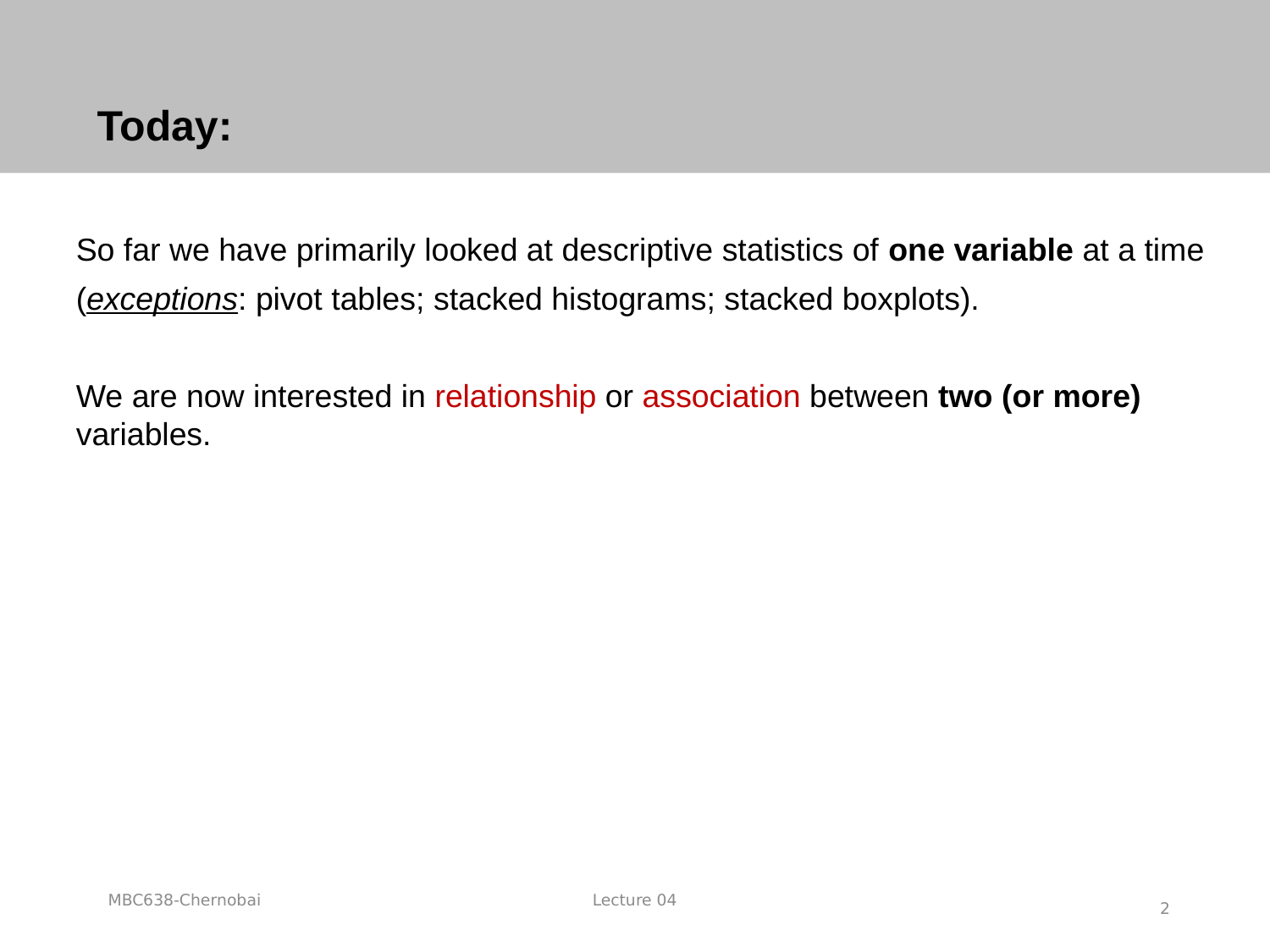

# Today:
So far we have primarily looked at descriptive statistics of one variable at a time
(exceptions: pivot tables; stacked histograms; stacked boxplots).

We are now interested in relationship or association between two (or more) variables.
MBC638-Chernobai
Lecture 04
2